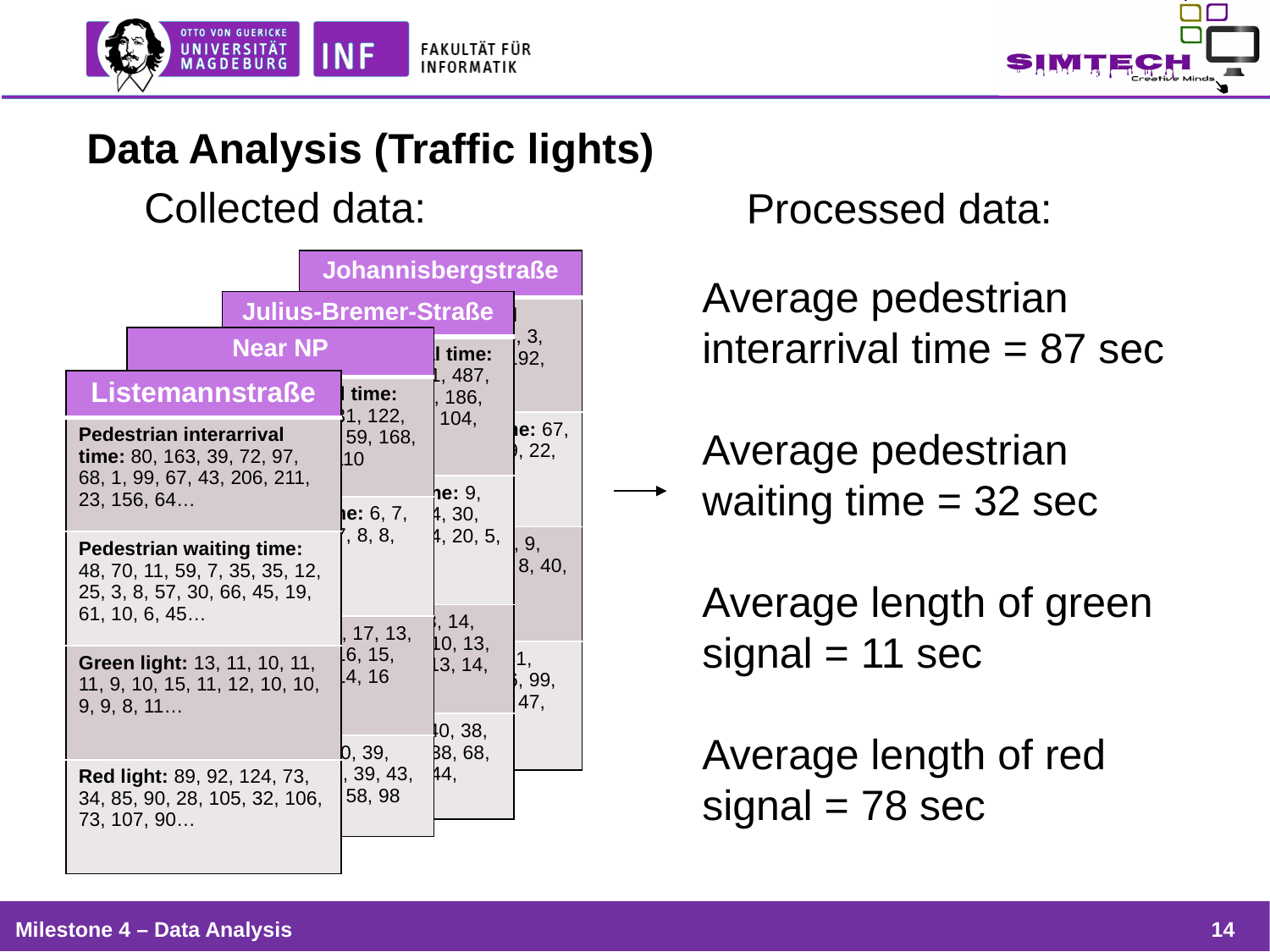

# Data Analysis (Traffic lights)
Collected data:
Processed data:
| Johannisbergstraße |
| --- |
| Pedestrian interarrival time: 18, 66, 58, 51, 84, 3, 57, 30, 193, 186, 142, 192, 79, 55, 337, 238 |
| Pedestrian waiting time: 67, 74, 52, 60, 83, 21, 4, 79, 22, 78, 3, 3 |
| Green light: 13, 13, 13, 9, 10, 6, 9, 5, 6, 6, 15, 14, 8, 40, 14, 8, 12, 6, 6, 7, 6, 6 |
| Red light: 75, 78, 74, 81, 102, 68, 105, 83, 75, 96, 99, 75, 37, 105, 75, 83, 69, 47, 87, 48, 81 |
Average pedestrian interarrival time = 87 sec

Average pedestrian waiting time = 32 sec

Average length of green signal = 11 sec

Average length of red signal = 78 sec
| Julius-Bremer-Straße |
| --- |
| Pedestrian interarrival time: 44, 166, 52, 18, 149, 21, 487, 136, 247, 113, 190, 97, 186, 31, 2, 89, 81, 202, 113, 104, 87, 39, 24, 107, 60 |
| Pedestrian waiting time: 9, 15, 20, 18, 21, 30, 9, 34, 30, 27, 7, 24, 16, 14, 39, 14, 20, 5, 34 |
| Green light: 17, 13, 18, 14, 12, 15, 19, 16, 12, 16, 10, 13, 13, 16, 12, 12, 14, 11, 13, 14, 11… |
| Red light: 63, 38, 38, 40, 38, 40, 40, 38, 37, 50, 39, 38, 68, 39, 41, 44, 47, 61, 61, 44, 38… |
| Near NP |
| --- |
| Pedestrian interarrival time: 126, 184, 147, 36, 50, 31, 122, 135, 28, 54, 95, 55, 52, 59, 168, 68, 8, 66, 55, 117, 73, 110 |
| Pedestrian waiting time: 6, 7, 8, 7, 28, 30, 7, 6, 32, 27, 8, 8, 14, 8, 7, 7, 7, 6, 7, 6, 9 |
| Green light: 15, 16, 16, 17, 13, 17, 15, 16, 15, 15, 16, 16, 15, 16, 16, 14, 13, 16, 14, 14, 16 |
| Red light: 111, 170, 130, 39, 39, 112, 119, 37, 33, 61, 39, 43, 37, 30, 52, 59, 40, 101, 58, 98 |
| Listemannstraße |
| --- |
| Pedestrian interarrival time: 80, 163, 39, 72, 97, 68, 1, 99, 67, 43, 206, 211, 23, 156, 64… |
| Pedestrian waiting time: 48, 70, 11, 59, 7, 35, 35, 12, 25, 3, 8, 57, 30, 66, 45, 19, 61, 10, 6, 45… |
| Green light: 13, 11, 10, 11, 11, 9, 10, 15, 11, 12, 10, 10, 9, 9, 8, 11… |
| Red light: 89, 92, 124, 73, 34, 85, 90, 28, 105, 32, 106, 73, 107, 90… |
Milestone 4 – Data Analysis